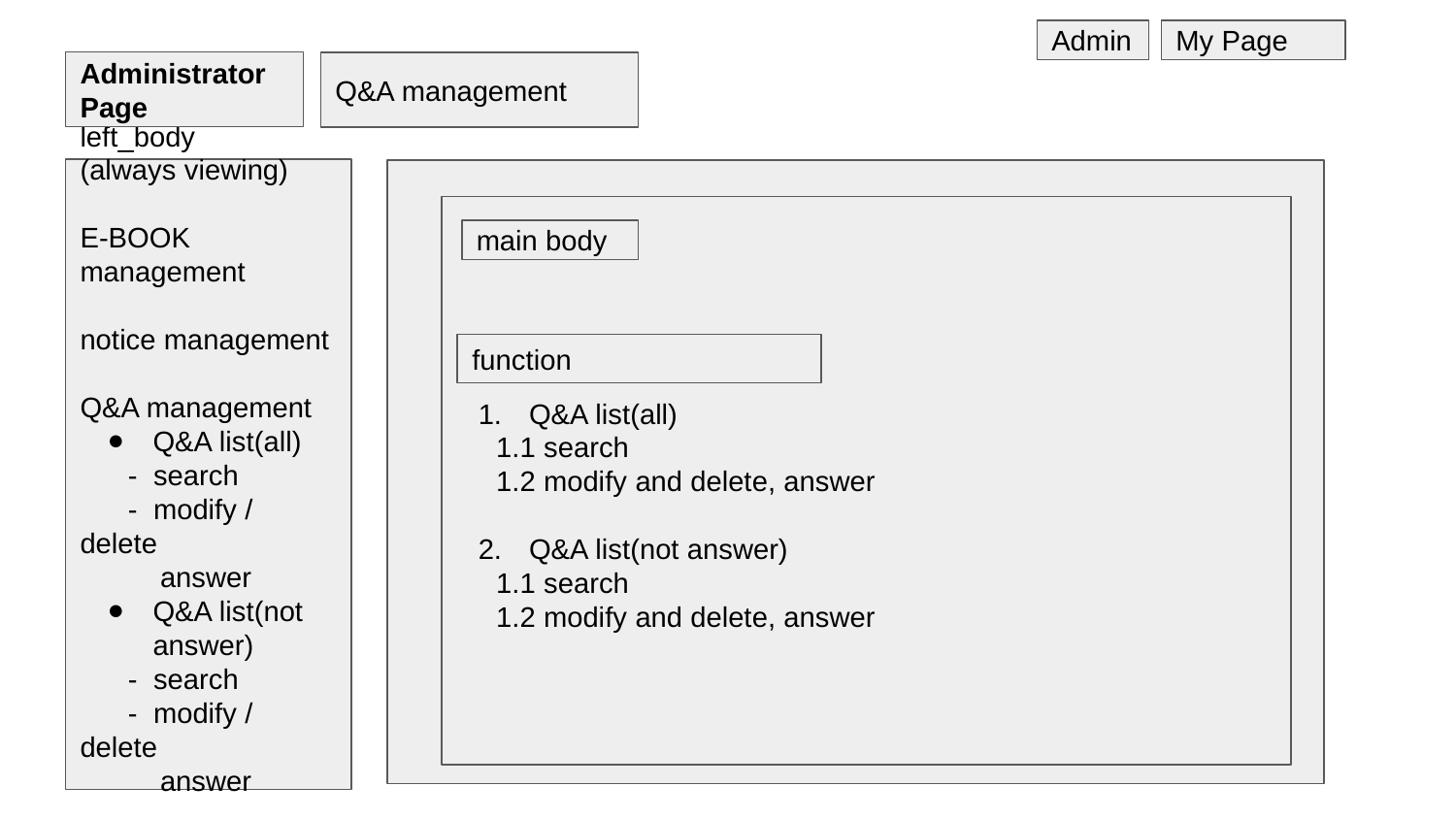

Admin
My Page
Administrator Page
Q&A management
left_body
(always viewing)

E-BOOK management

notice management

Q&A management
Q&A list(all)
      -  search
      -  modify / delete
          answer
Q&A list(not answer)
      -  search
      -  modify / delete
          answer

Q&A list(all)
     1.1 search
     1.2 modify and delete, answer

Q&A list(not answer)
     1.1 search
     1.2 modify and delete, answer
main body
function